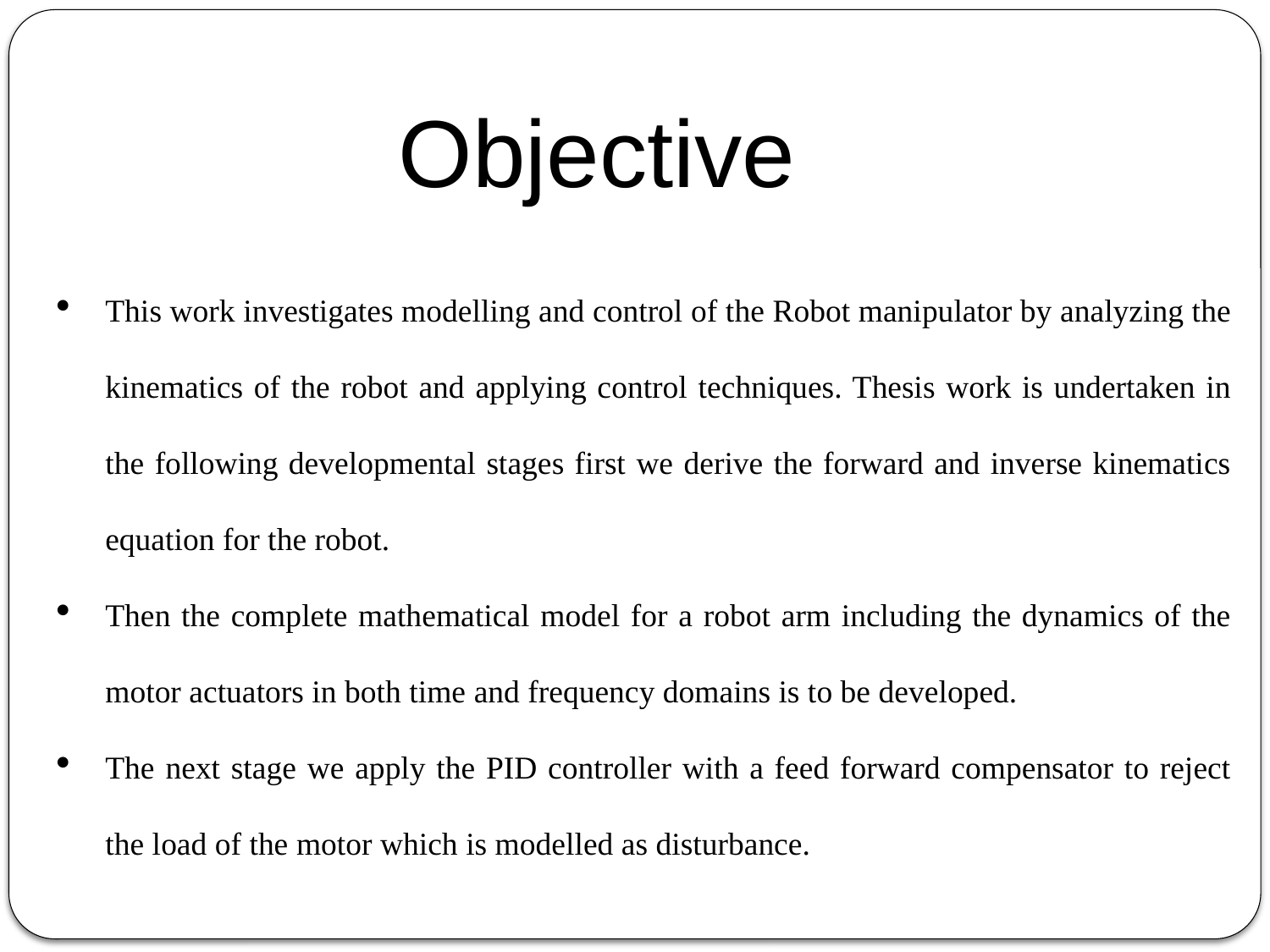

Objective
This work investigates modelling and control of the Robot manipulator by analyzing the kinematics of the robot and applying control techniques. Thesis work is undertaken in the following developmental stages first we derive the forward and inverse kinematics equation for the robot.
Then the complete mathematical model for a robot arm including the dynamics of the motor actuators in both time and frequency domains is to be developed.
The next stage we apply the PID controller with a feed forward compensator to reject the load of the motor which is modelled as disturbance.